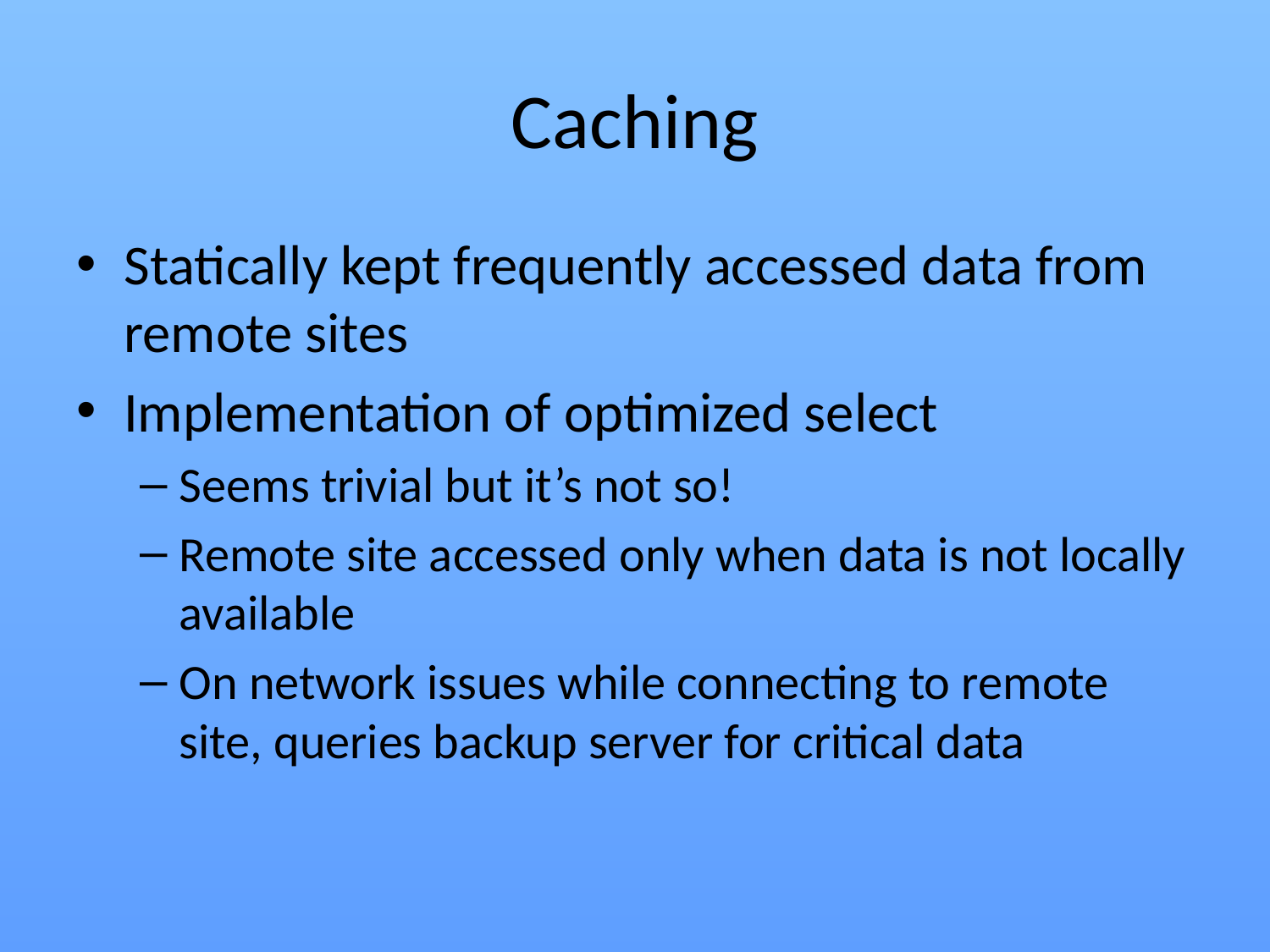

# Caching
Statically kept frequently accessed data from remote sites
Implementation of optimized select
Seems trivial but it’s not so!
Remote site accessed only when data is not locally available
On network issues while connecting to remote site, queries backup server for critical data